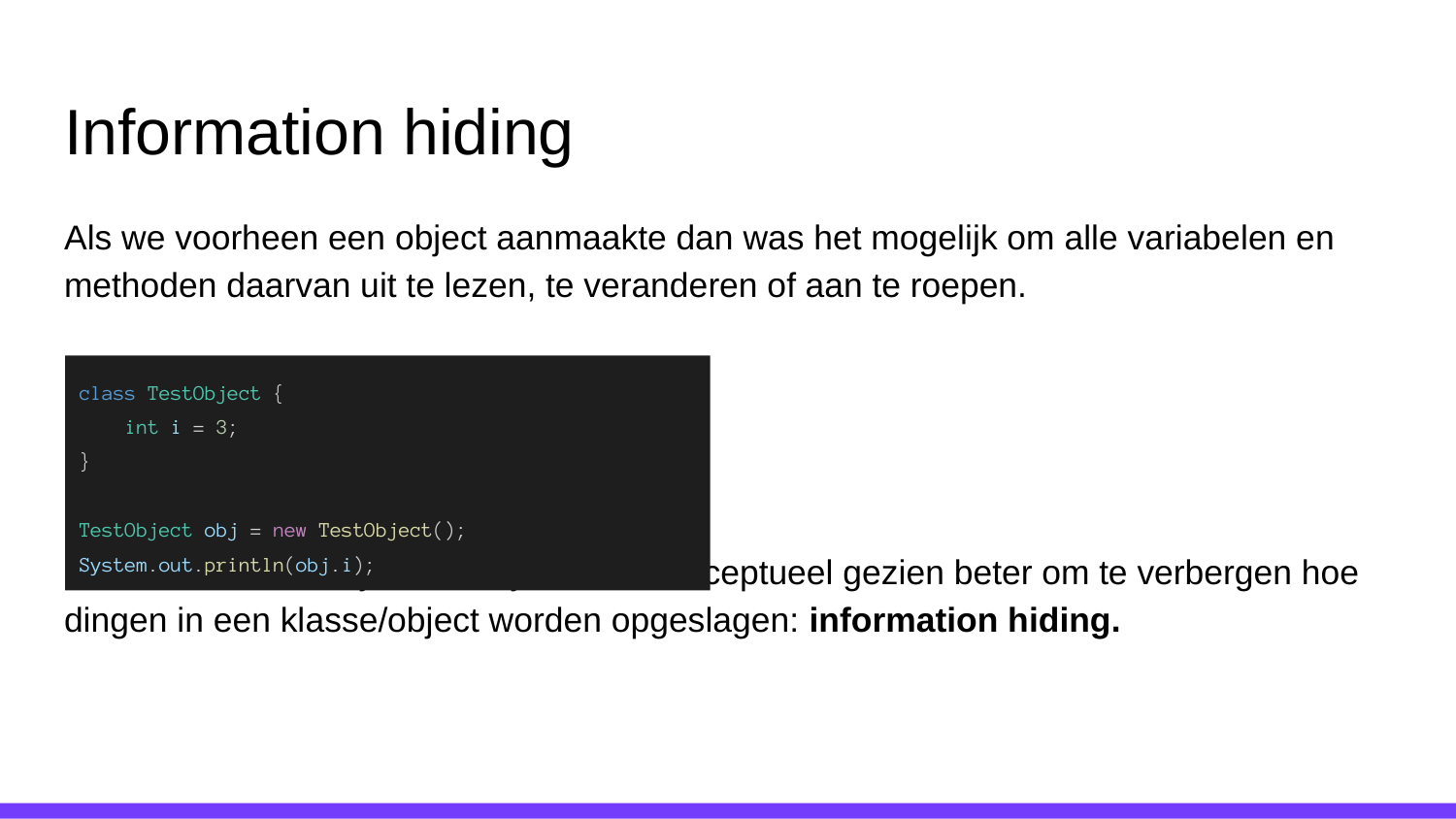

# Information hiding
Als we voorheen een object aanmaakte dan was het mogelijk om alle variabelen en methoden daarvan uit te lezen, te veranderen of aan te roepen.

Dit is alleen niet altijd wenselijk, het is conceptueel gezien beter om te verbergen hoe dingen in een klasse/object worden opgeslagen: information hiding.
class TestObject {
    int i = 3;
}

TestObject obj = new TestObject();
System.out.println(obj.i);